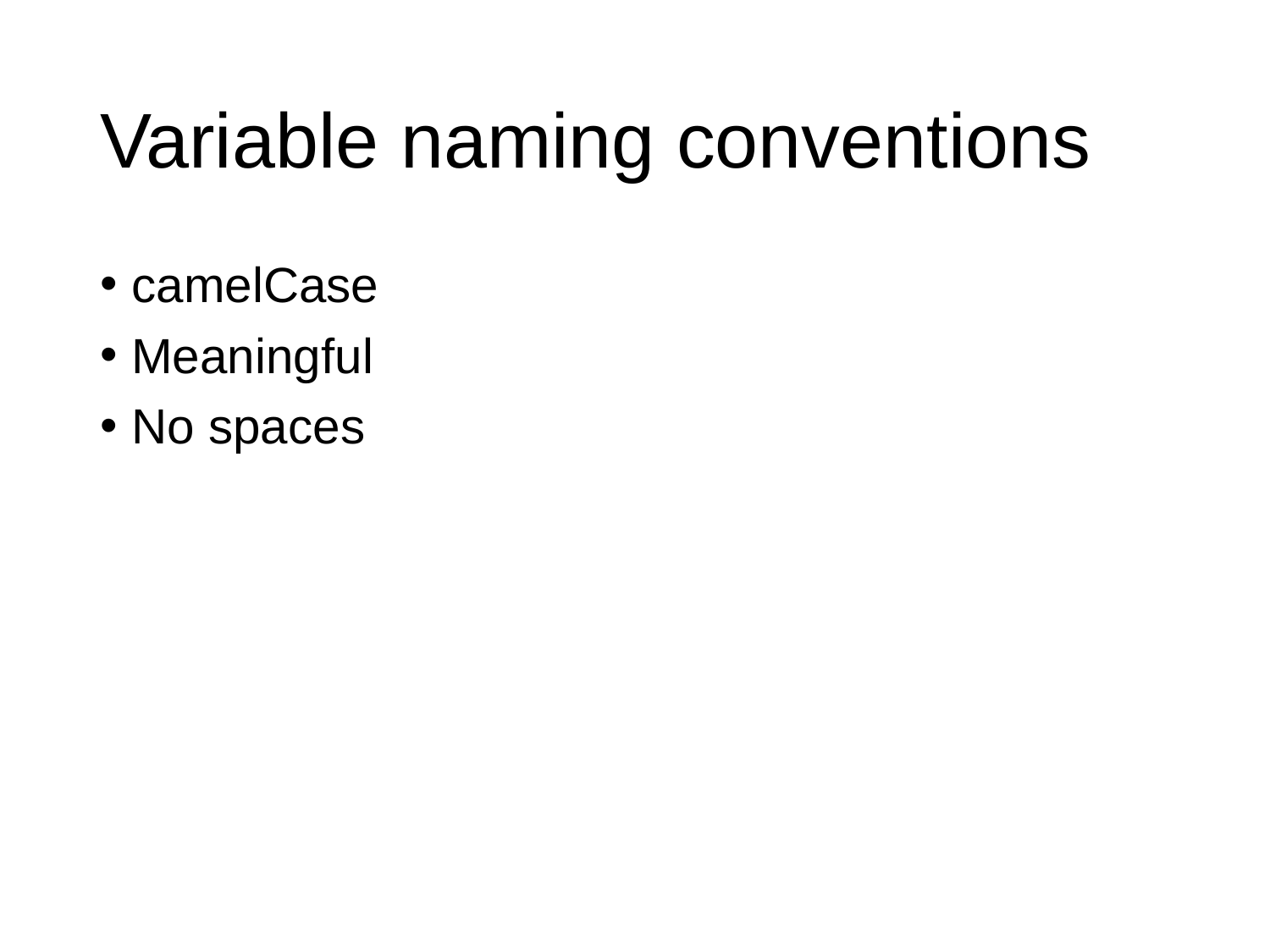

# Variable naming conventions
camelCase
Meaningful
No spaces